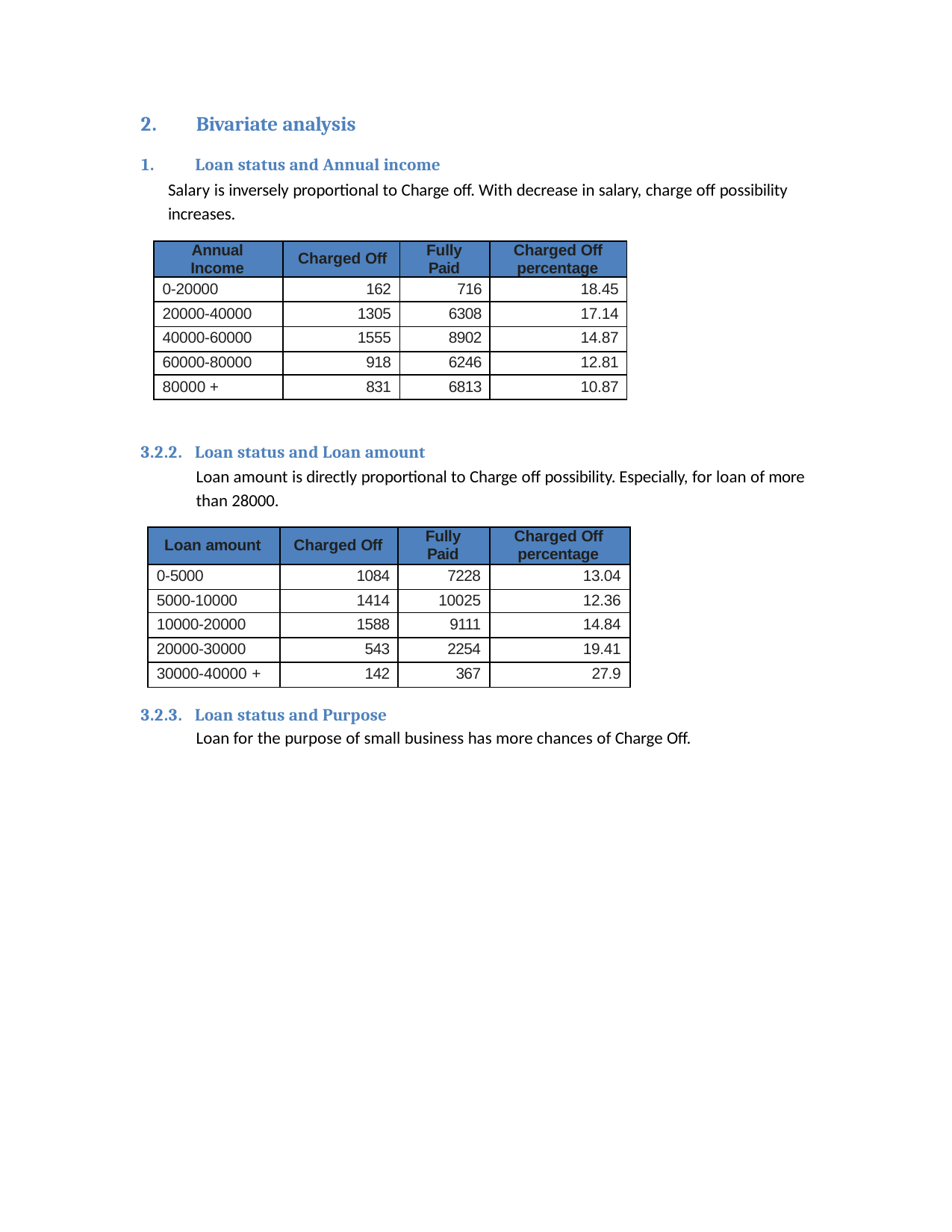

Bivariate analysis
Loan status and Annual income
Salary is inversely proportional to Charge off. With decrease in salary, charge off possibility increases.
| Annual Income | Charged Off | Fully Paid | Charged Off percentage |
| --- | --- | --- | --- |
| 0-20000 | 162 | 716 | 18.45 |
| 20000-40000 | 1305 | 6308 | 17.14 |
| 40000-60000 | 1555 | 8902 | 14.87 |
| 60000-80000 | 918 | 6246 | 12.81 |
| 80000 + | 831 | 6813 | 10.87 |
3.2.2.  Loan status and Loan amount
Loan amount is directly proportional to Charge off possibility. Especially, for loan of more than 28000.
| Loan amount | Charged Off | Fully Paid | Charged Off percentage |
| --- | --- | --- | --- |
| 0-5000 | 1084 | 7228 | 13.04 |
| 5000-10000 | 1414 | 10025 | 12.36 |
| 10000-20000 | 1588 | 9111 | 14.84 |
| 20000-30000 | 543 | 2254 | 19.41 |
| 30000-40000 + | 142 | 367 | 27.9 |
3.2.3.  Loan status and Purpose
Loan for the purpose of small business has more chances of Charge Off.